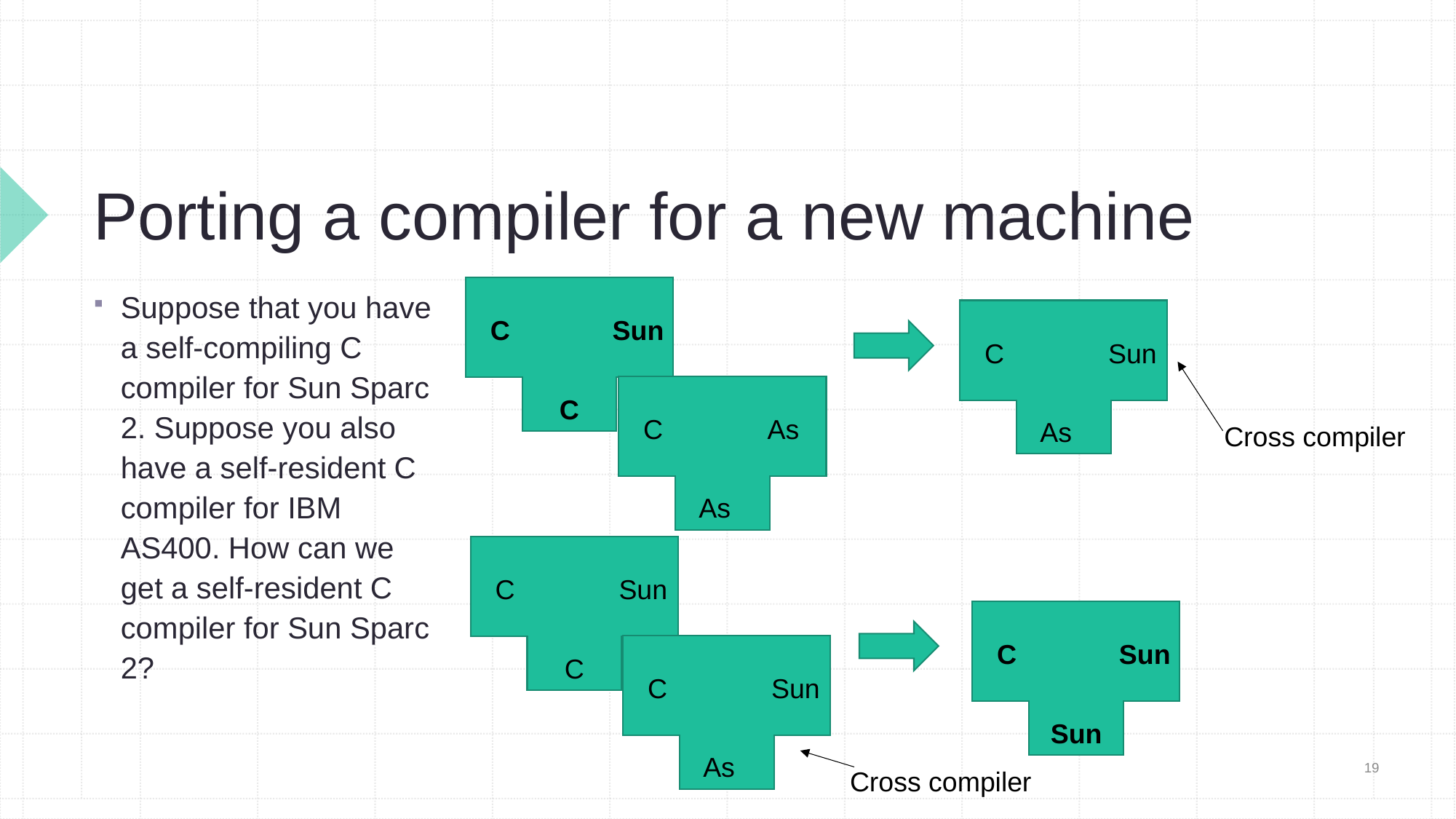

# Porting a compiler for a new machine

C
Sun
C
Suppose that you have a self-compiling C compiler for Sun Sparc 2. Suppose you also have a self-resident C compiler for IBM AS400. How can we get a self-resident C compiler for Sun Sparc 2?

C
Sun
As

C
As
As
Cross compiler

C
Sun
C

C
Sun
Sun

C
Sun
As
19
Cross compiler